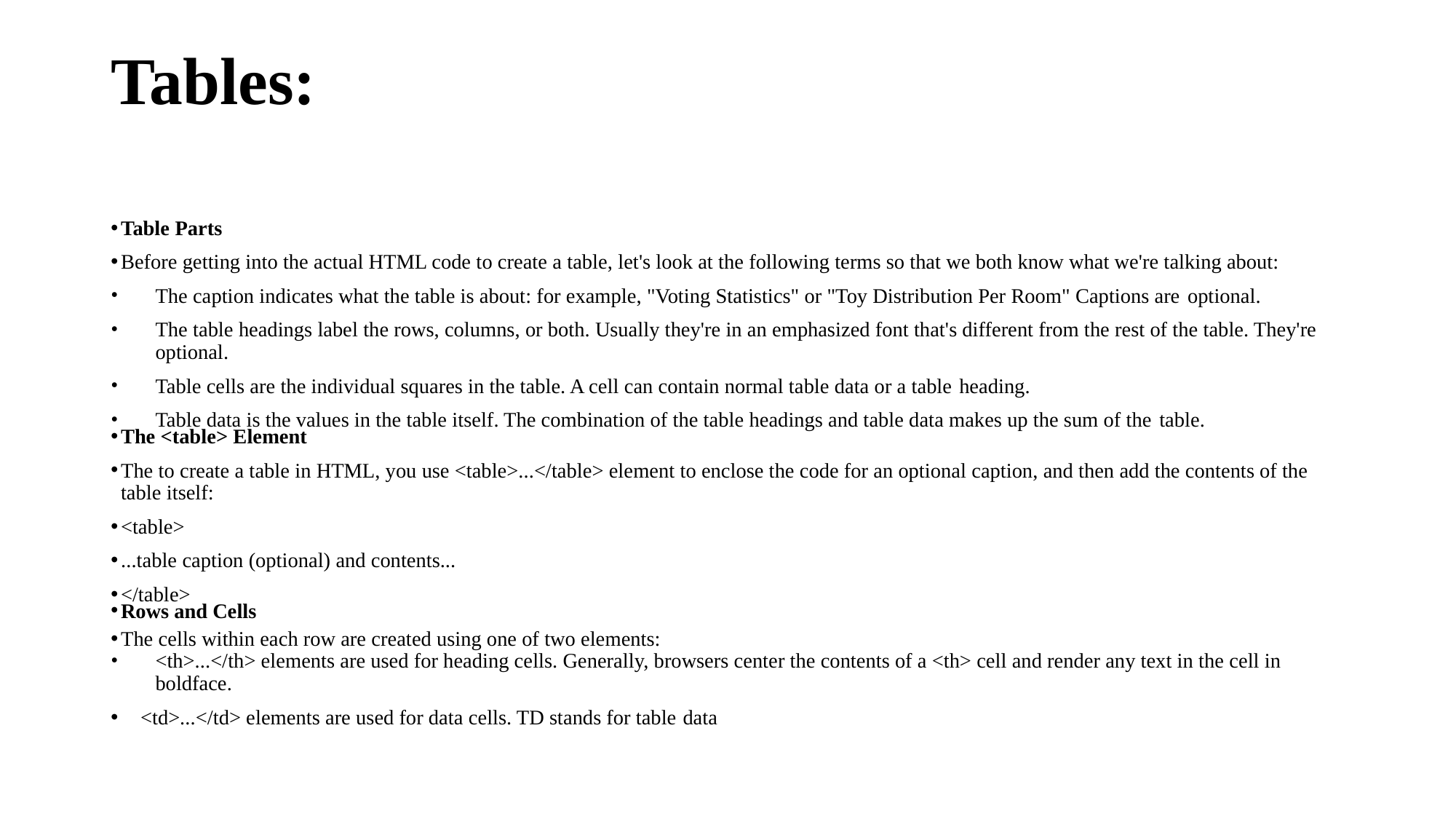

# Tables:
Table Parts
Before getting into the actual HTML code to create a table, let's look at the following terms so that we both know what we're talking about:
The caption indicates what the table is about: for example, "Voting Statistics" or "Toy Distribution Per Room" Captions are optional.
The table headings label the rows, columns, or both. Usually they're in an emphasized font that's different from the rest of the table. They're optional.
Table cells are the individual squares in the table. A cell can contain normal table data or a table heading.
Table data is the values in the table itself. The combination of the table headings and table data makes up the sum of the table.
The <table> Element
The to create a table in HTML, you use <table>...</table> element to enclose the code for an optional caption, and then add the contents of the table itself:
<table>
...table caption (optional) and contents...
</table>
Rows and Cells
The cells within each row are created using one of two elements:
<th>...</th> elements are used for heading cells. Generally, browsers center the contents of a <th> cell and render any text in the cell in boldface.
<td>...</td> elements are used for data cells. TD stands for table data